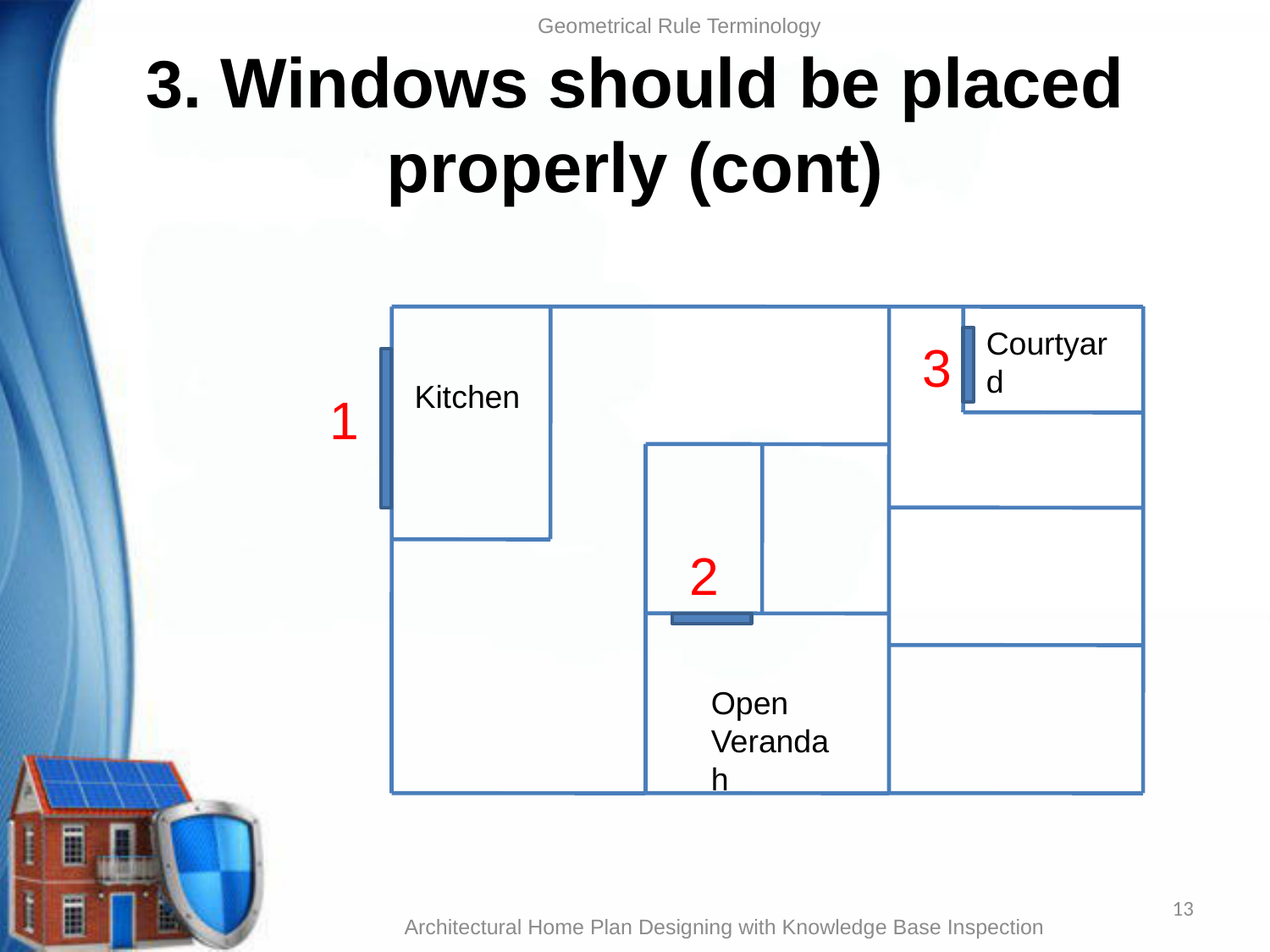

Geometrical Rule Terminology
# 3. Windows should be placed properly (cont)
Courtyard
3

Kitchen
1
2

Open Verandah
13
Architectural Home Plan Designing with Knowledge Base Inspection